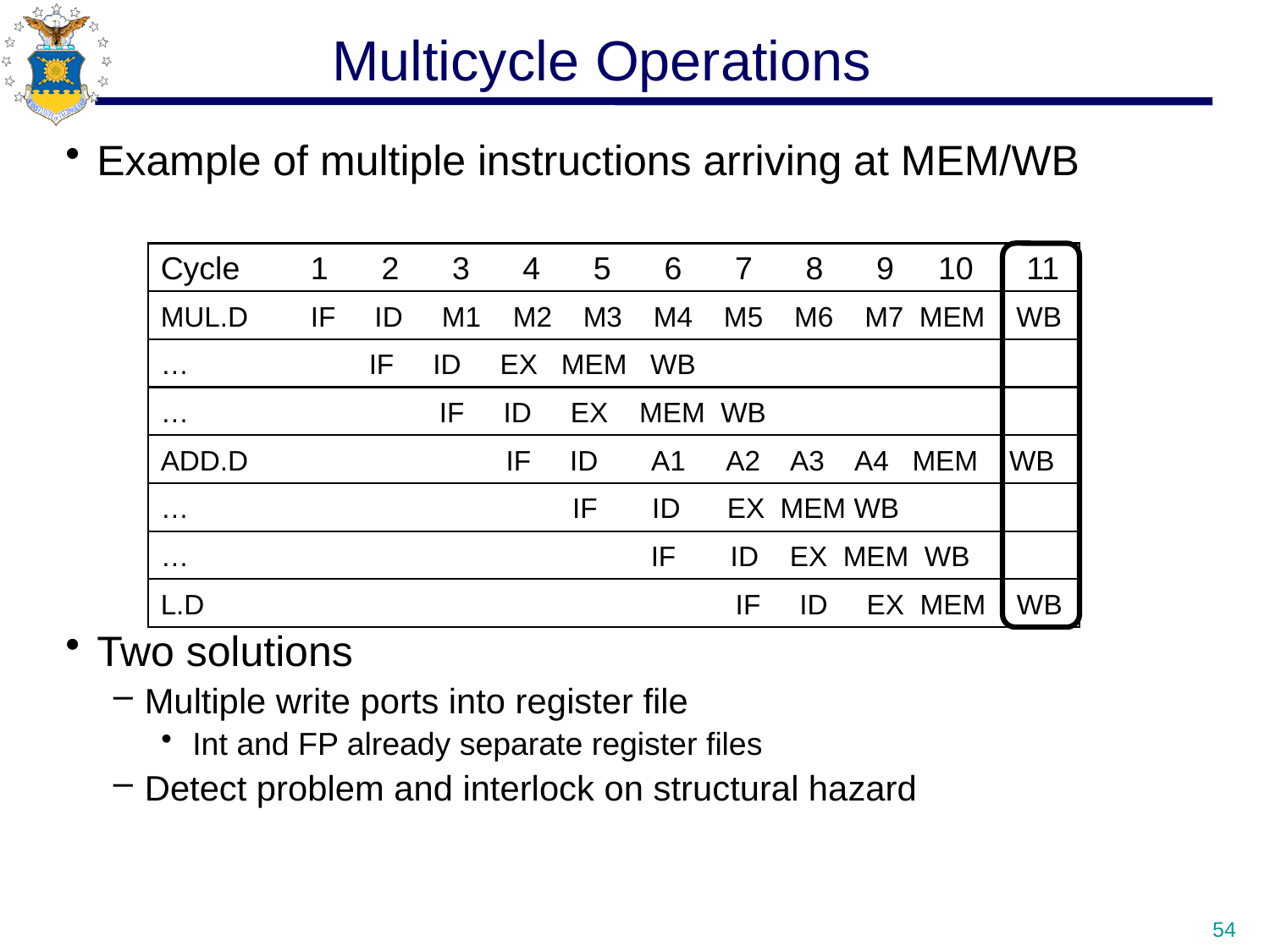

# Multicycle Operations
Example of multiple instructions arriving at MEM/WB

Two solutions
Multiple write ports into register file
Int and FP already separate register files
Detect problem and interlock on structural hazard
Cycle        1      2      3      4      5      6      7      8      9     10      11

MUL.D        IF     ID     M1    M2    M3    M4    M5    M6    M7  MEM    WB
…                       IF     ID     EX   MEM   WB
…                                IF     ID     EX    MEM  WB
ADD.D                                 IF     ID       A1     A2    A3    A4   MEM    WB
…                                                 IF       ID      EX  MEM WB
…                                                           IF       ID    EX  MEM  WB
L.D                                                                    IF     ID     EX  MEM    WB
54